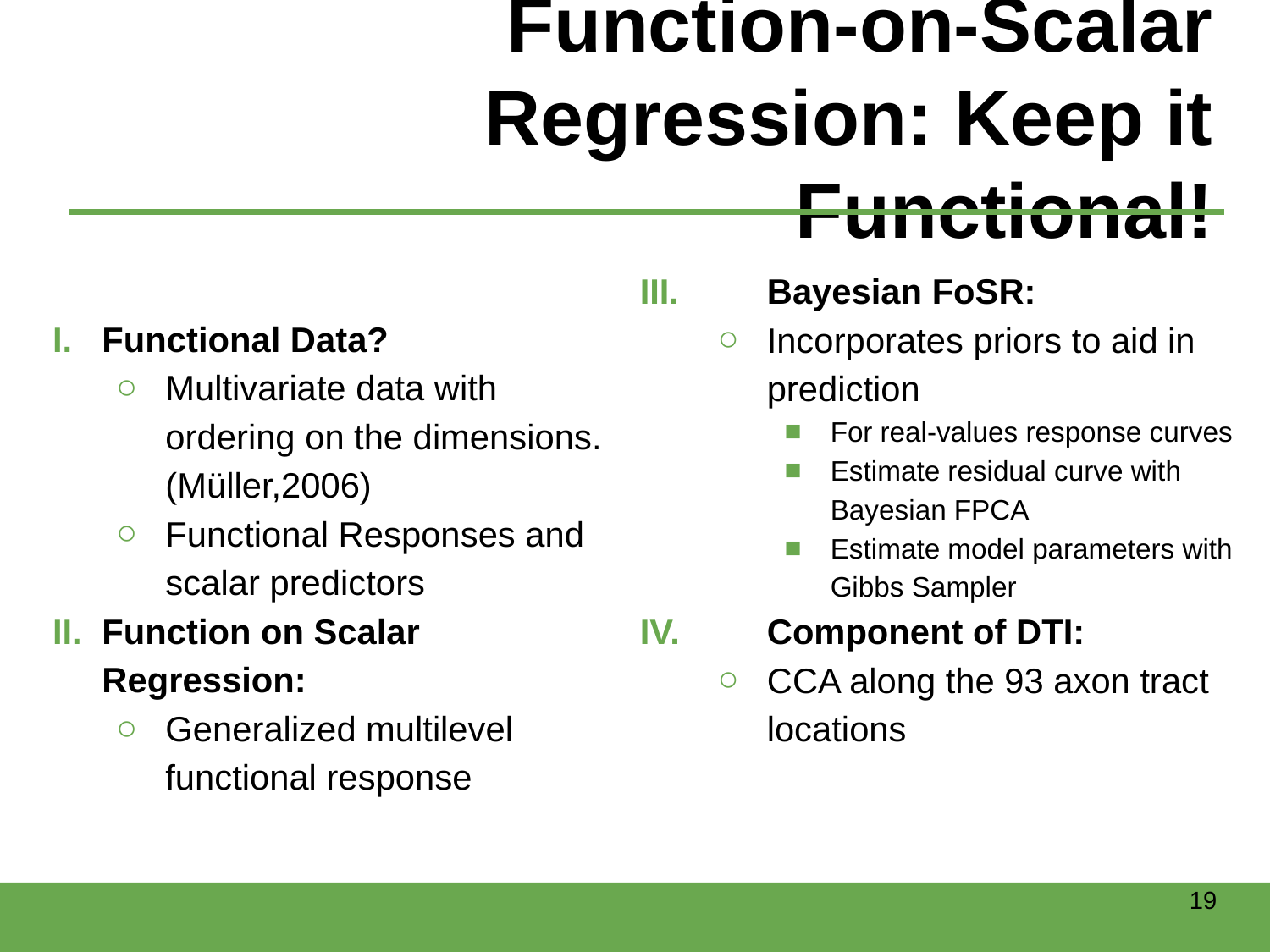

Function-on-Scalar Regression: Keep it Functional!
III.	Bayesian FoSR:
Incorporates priors to aid in prediction
For real-values response curves
Estimate residual curve with Bayesian FPCA
Estimate model parameters with Gibbs Sampler
IV.	Component of DTI:
CCA along the 93 axon tract locations
Functional Data?
Multivariate data with ordering on the dimensions. (Müller,2006)
Functional Responses and scalar predictors
Function on Scalar Regression:
Generalized multilevel functional response
19